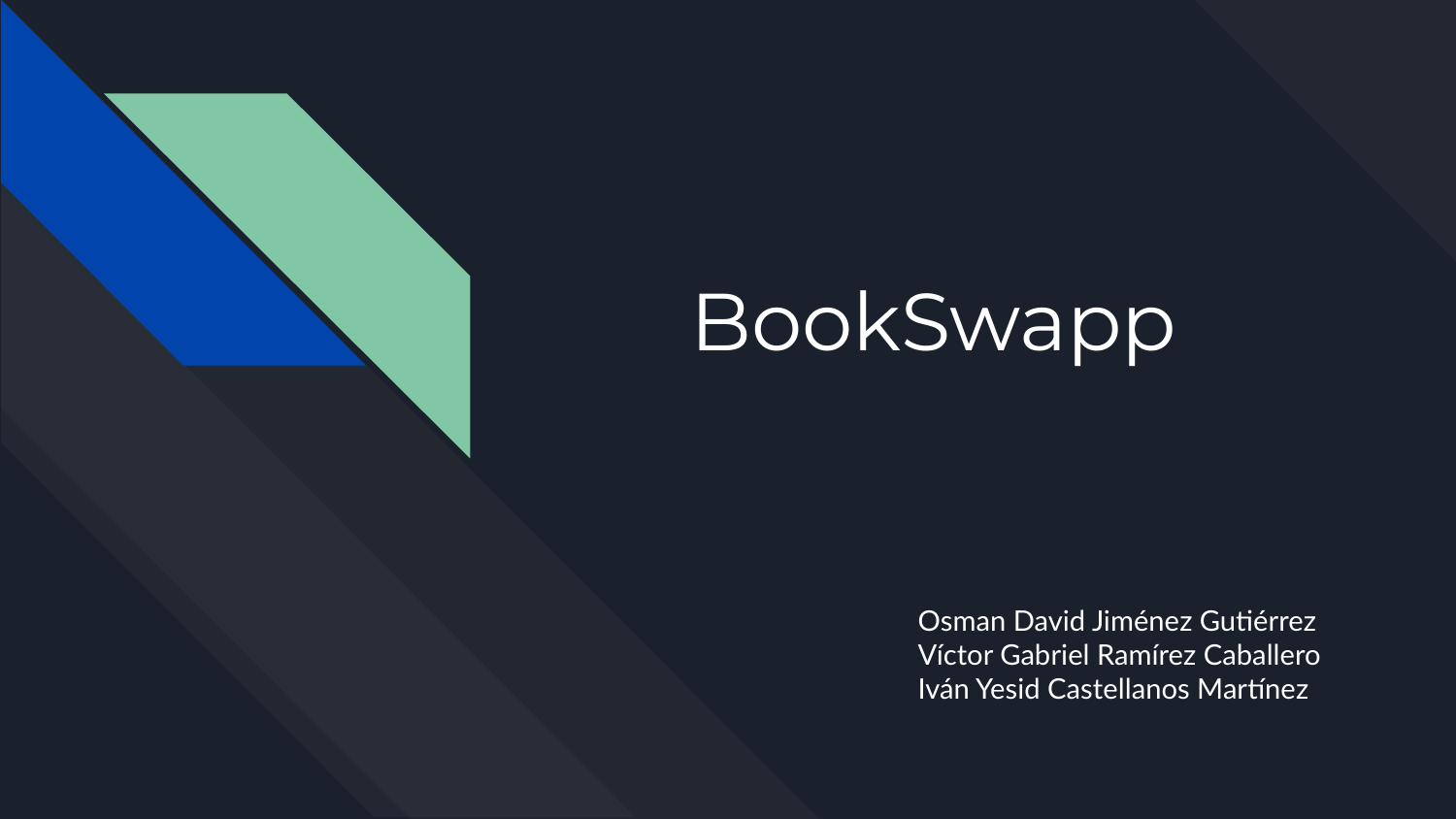

# BookSwapp
Osman David Jiménez Gutiérrez
Víctor Gabriel Ramírez Caballero
Iván Yesid Castellanos Martínez